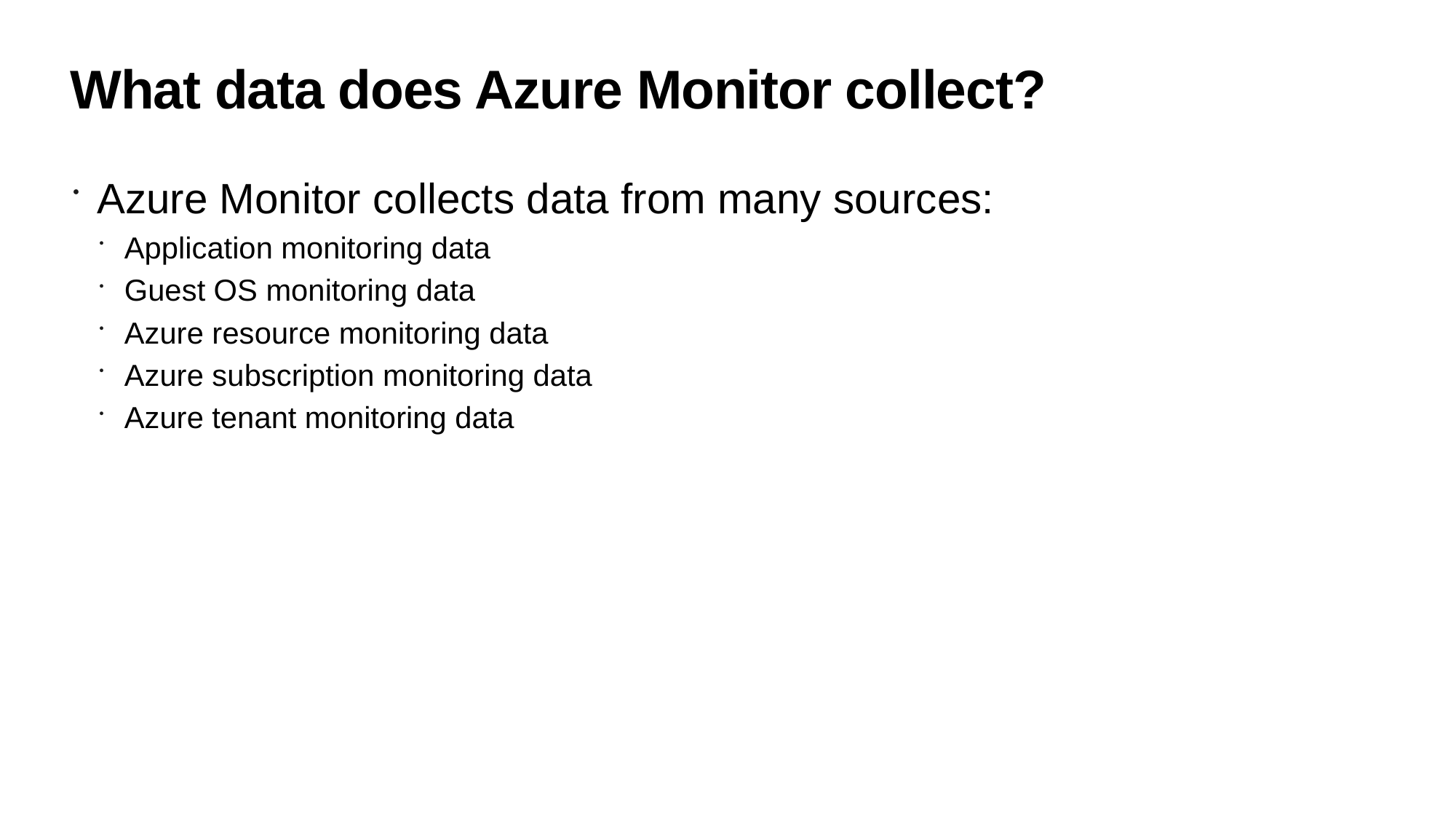

# What data does Azure Monitor collect?
Azure Monitor collects data from many sources:
Application monitoring data
Guest OS monitoring data
Azure resource monitoring data
Azure subscription monitoring data
Azure tenant monitoring data